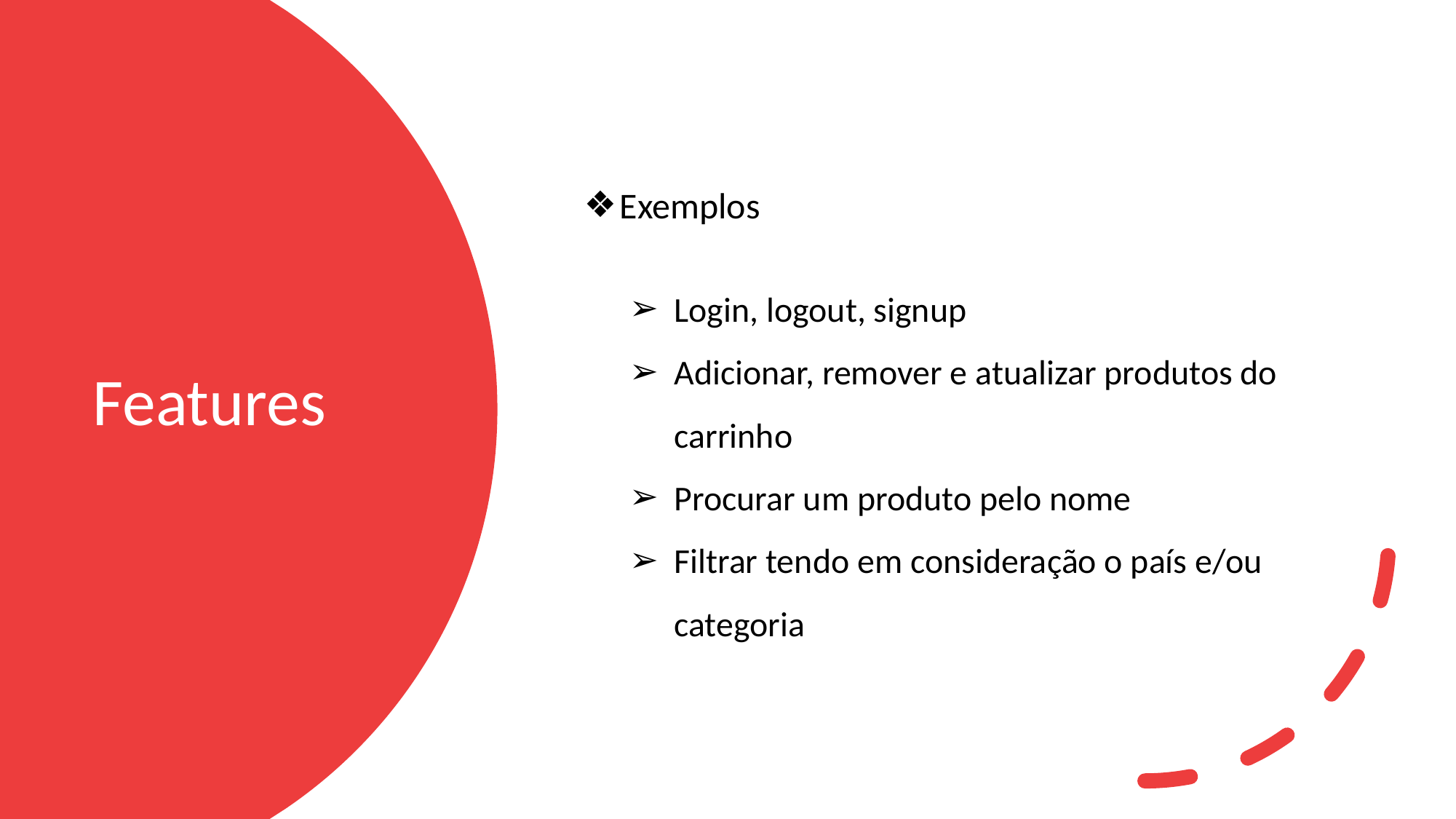

Exemplos

Login, logout, signup
Adicionar, remover e atualizar produtos do carrinho
Procurar um produto pelo nome
Filtrar tendo em consideração o país e/ou categoria
# Features